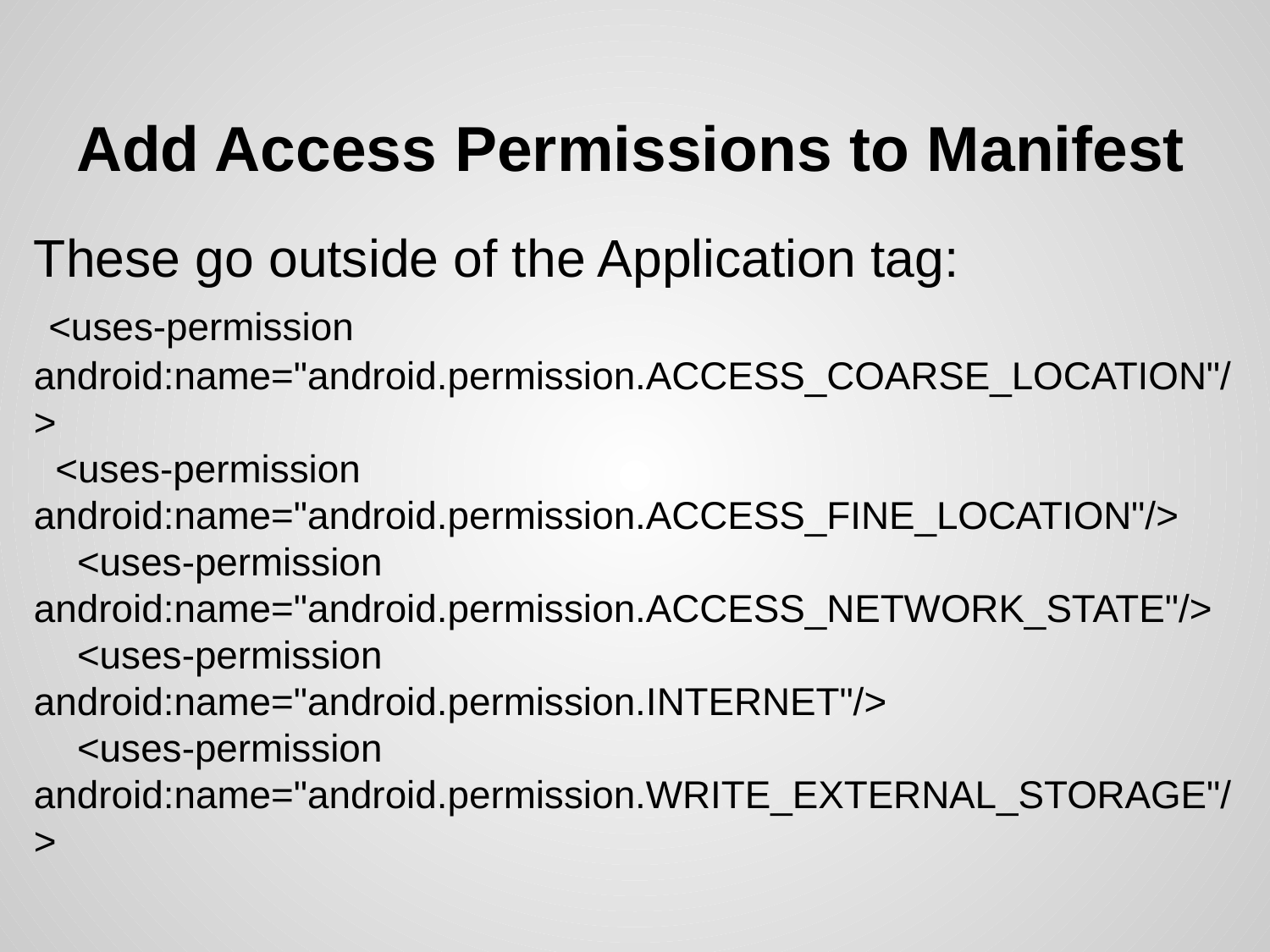

# Add Access Permissions to Manifest
These go outside of the Application tag:
 <uses-permission android:name="android.permission.ACCESS_COARSE_LOCATION"/>
  <uses-permission android:name="android.permission.ACCESS_FINE_LOCATION"/>
    <uses-permission android:name="android.permission.ACCESS_NETWORK_STATE"/>
    <uses-permission android:name="android.permission.INTERNET"/>
    <uses-permission android:name="android.permission.WRITE_EXTERNAL_STORAGE"/>